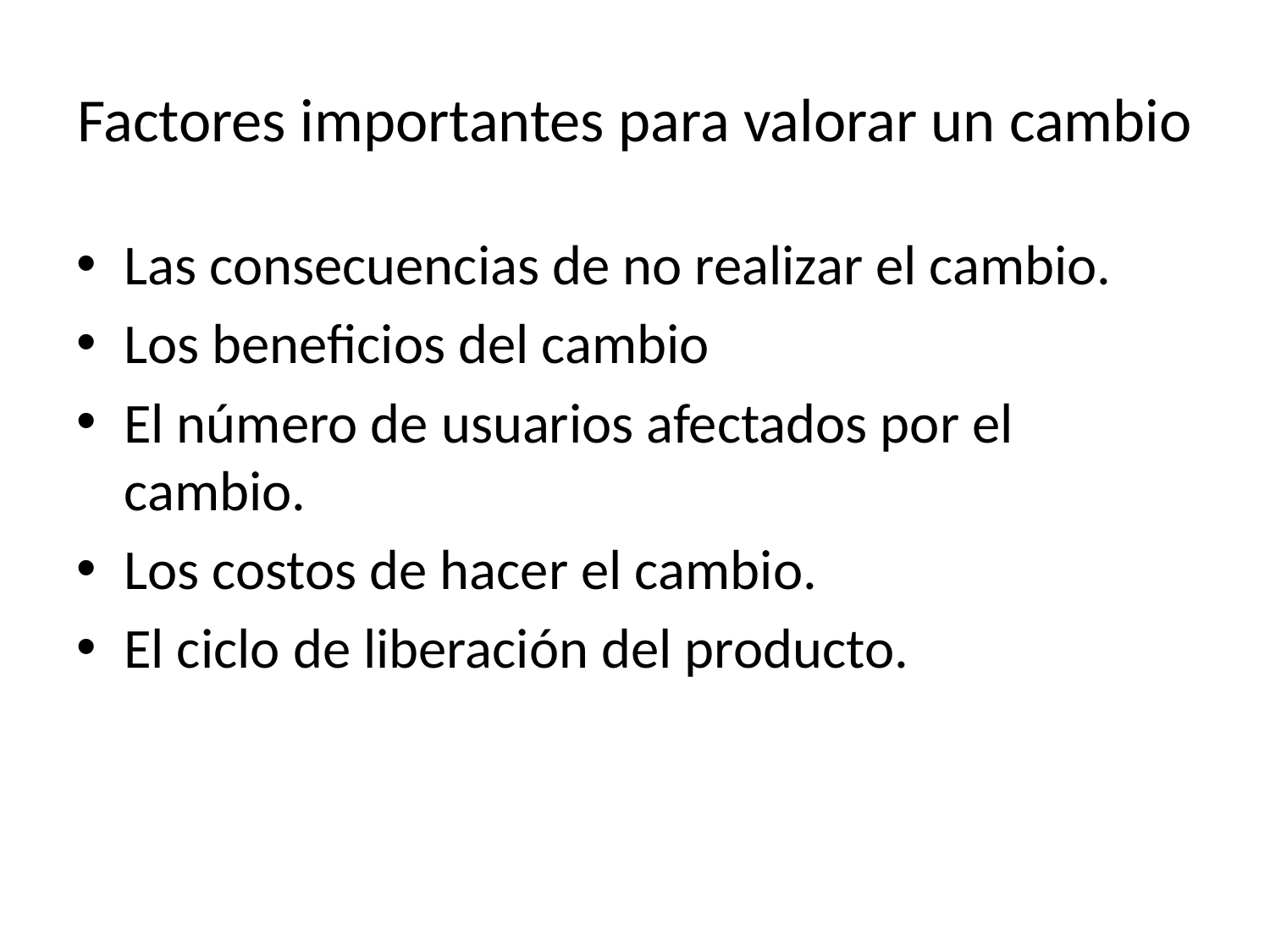

# Factores importantes para valorar un cambio
Las consecuencias de no realizar el cambio.
Los beneficios del cambio
El número de usuarios afectados por el cambio.
Los costos de hacer el cambio.
El ciclo de liberación del producto.